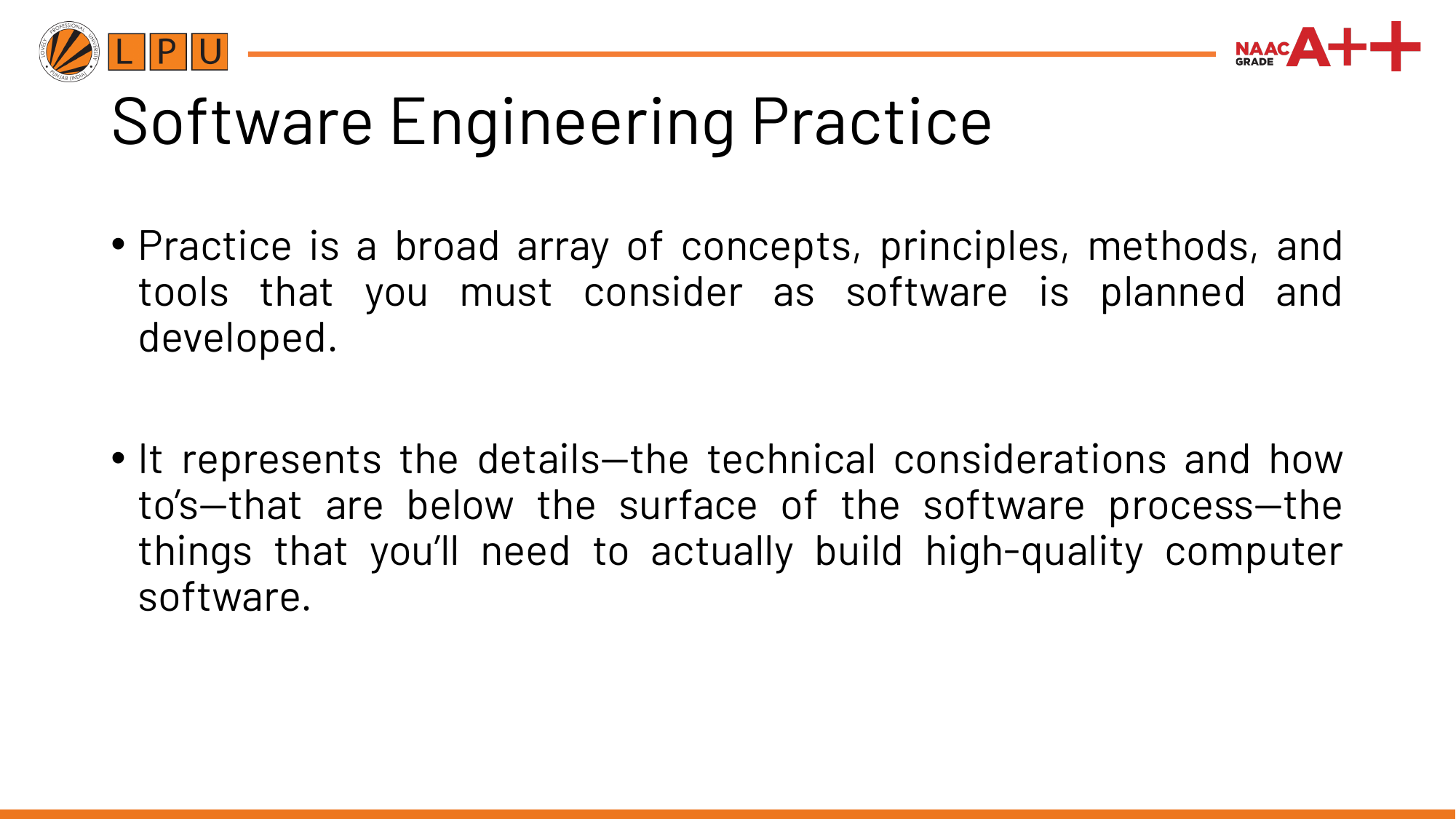

# Software Engineering Practice
Practice is a broad array of concepts, principles, methods, and tools that you must consider as software is planned and developed.

It represents the details—the technical considerations and how to’s—that are below the surface of the software process—the things that you’ll need to actually build high-quality computer software.